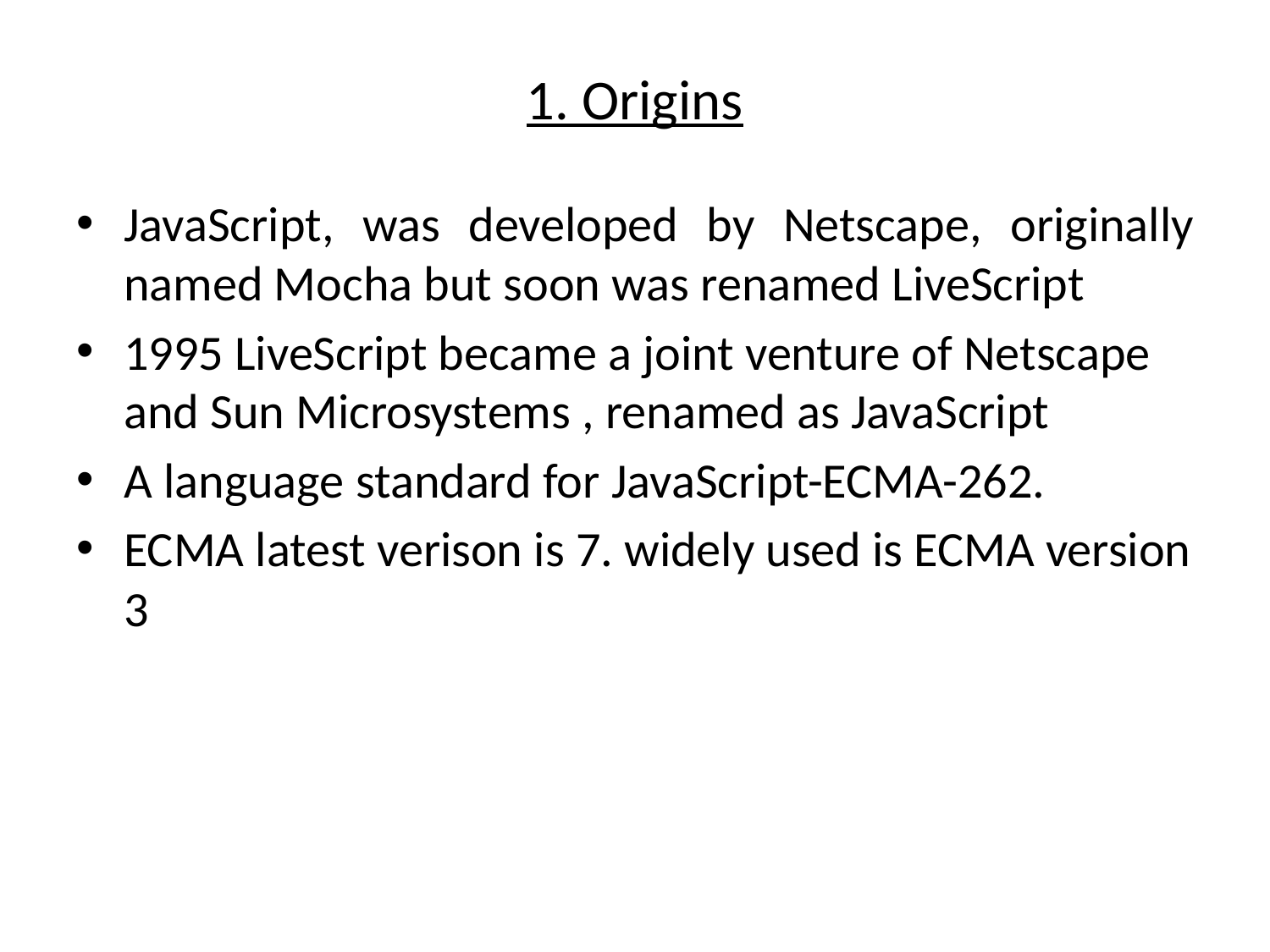

# 1. Origins
JavaScript, was developed by Netscape, originally named Mocha but soon was renamed LiveScript
1995 LiveScript became a joint venture of Netscape and Sun Microsystems , renamed as JavaScript
A language standard for JavaScript-ECMA-262.
ECMA latest verison is 7. widely used is ECMA version 3